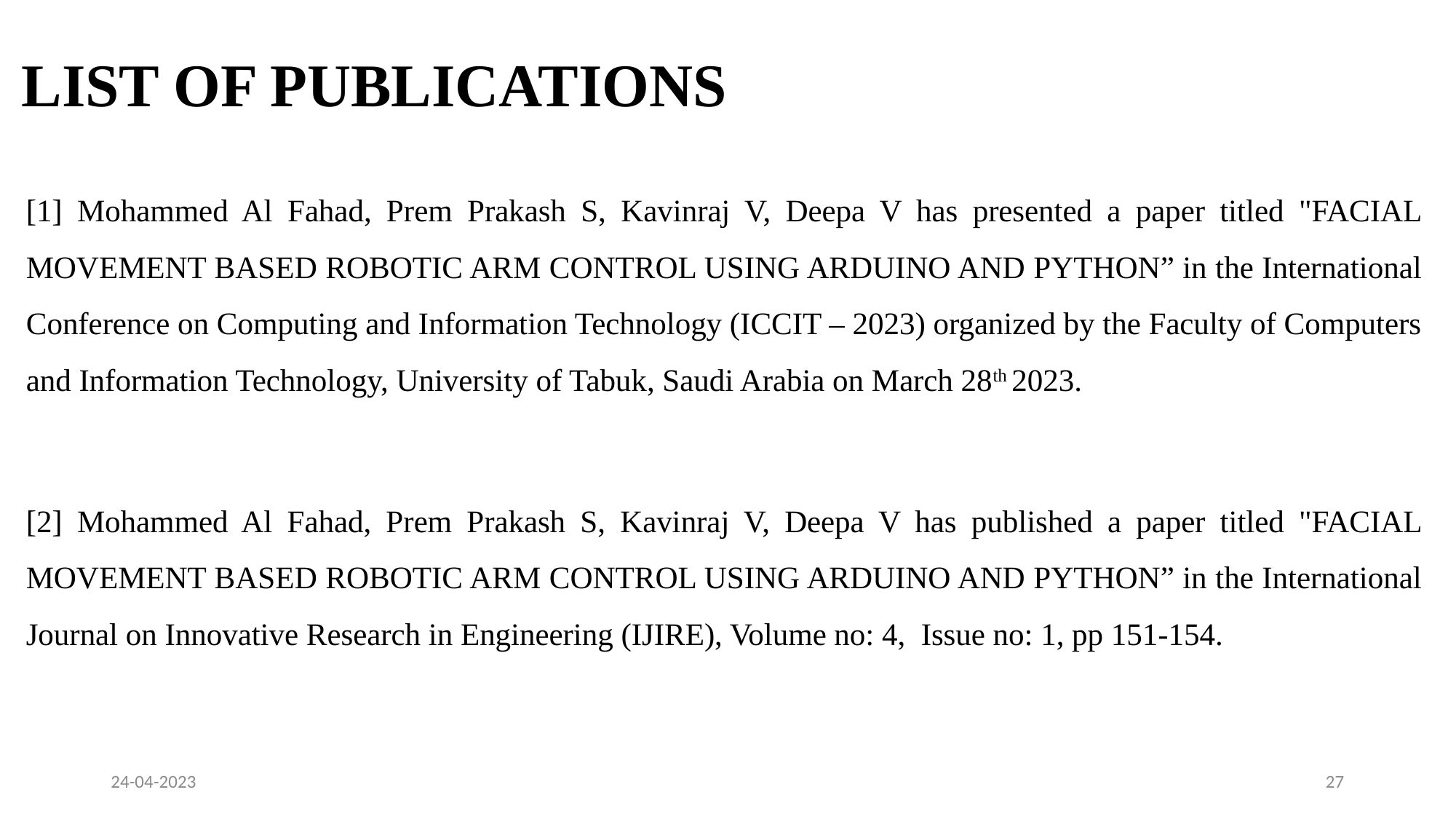

# LIST OF PUBLICATIONS
[1] Mohammed Al Fahad, Prem Prakash S, Kavinraj V, Deepa V has presented a paper titled "FACIAL MOVEMENT BASED ROBOTIC ARM CONTROL USING ARDUINO AND PYTHON” in the International Conference on Computing and Information Technology (ICCIT – 2023) organized by the Faculty of Computers and Information Technology, University of Tabuk, Saudi Arabia on March 28th 2023.

[2] Mohammed Al Fahad, Prem Prakash S, Kavinraj V, Deepa V has published a paper titled "FACIAL MOVEMENT BASED ROBOTIC ARM CONTROL USING ARDUINO AND PYTHON” in the International Journal on Innovative Research in Engineering (IJIRE), Volume no: 4,  Issue no: 1, pp 151-154.

24-04-2023
27